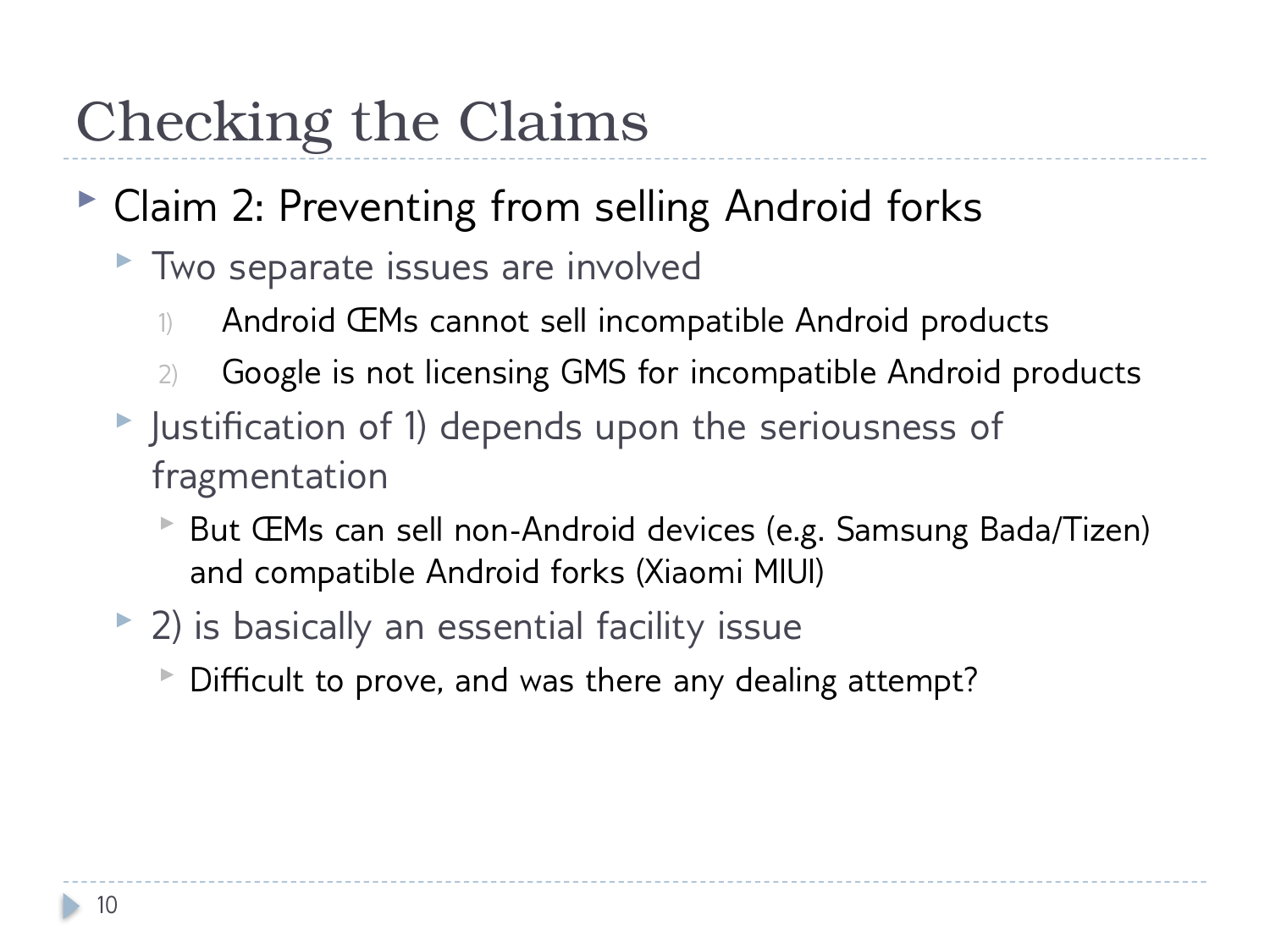

# Checking the Claims
Claim 2: Preventing from selling Android forks
Two separate issues are involved
Android OEMs cannot sell incompatible Android products
Google is not licensing GMS for incompatible Android products
Justification of 1) depends upon the seriousness of fragmentation
But OEMs can sell non-Android devices (e.g. Samsung Bada/Tizen) and compatible Android forks (Xiaomi MIUI)
2) is basically an essential facility issue
Difficult to prove, and was there any dealing attempt?
10